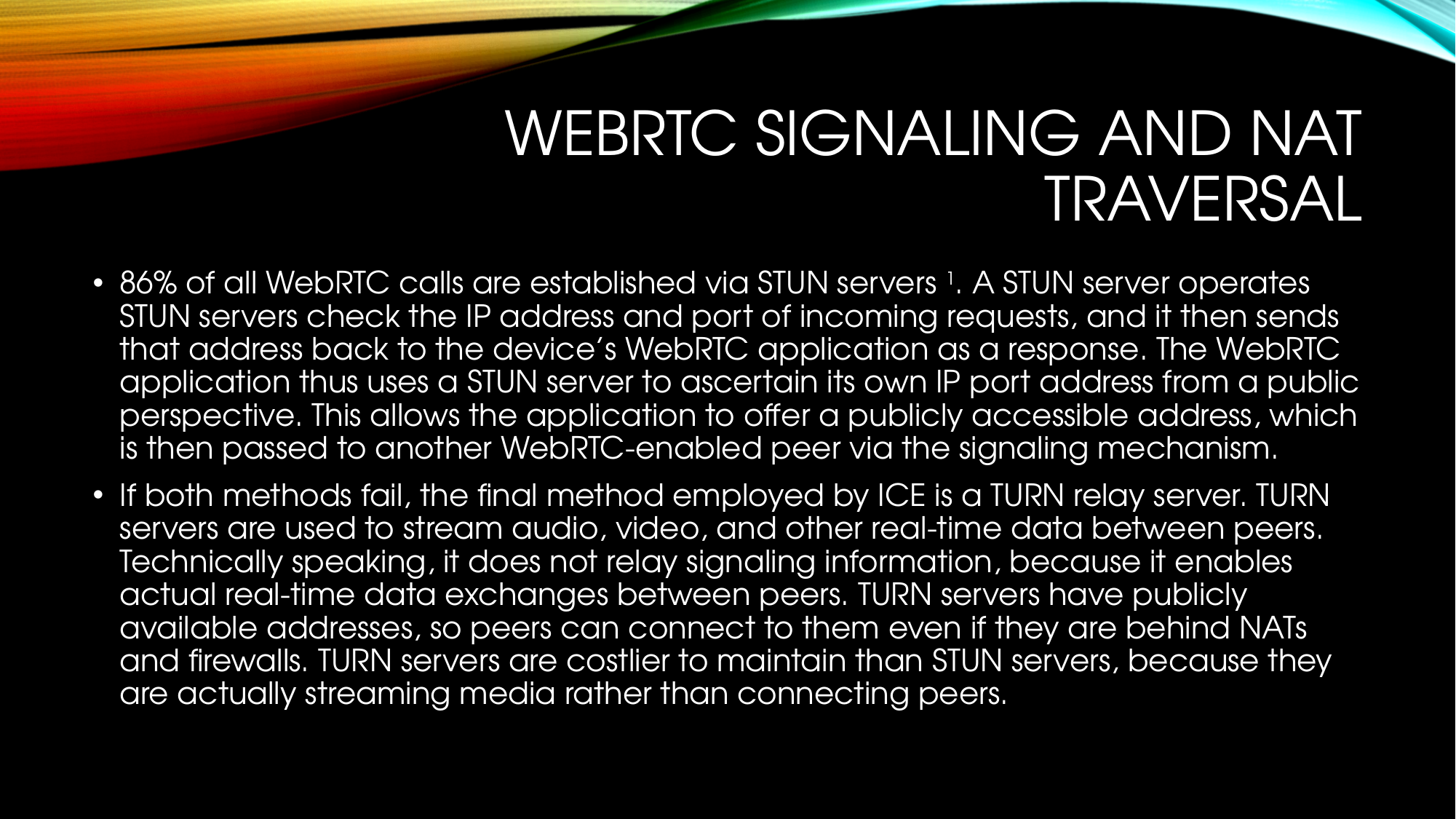

# WebRTC Signaling and NAT Traversal
86% of all WebRTC calls are established via STUN servers 1. A STUN server operates STUN servers check the IP address and port of incoming requests, and it then sends that address back to the device’s WebRTC application as a response. The WebRTC application thus uses a STUN server to ascertain its own IP port address from a public perspective. This allows the application to offer a publicly accessible address, which is then passed to another WebRTC-enabled peer via the signaling mechanism.
If both methods fail, the final method employed by ICE is a TURN relay server. TURN servers are used to stream audio, video, and other real-time data between peers. Technically speaking, it does not relay signaling information, because it enables actual real-time data exchanges between peers. TURN servers have publicly available addresses, so peers can connect to them even if they are behind NATs and firewalls. TURN servers are costlier to maintain than STUN servers, because they are actually streaming media rather than connecting peers.